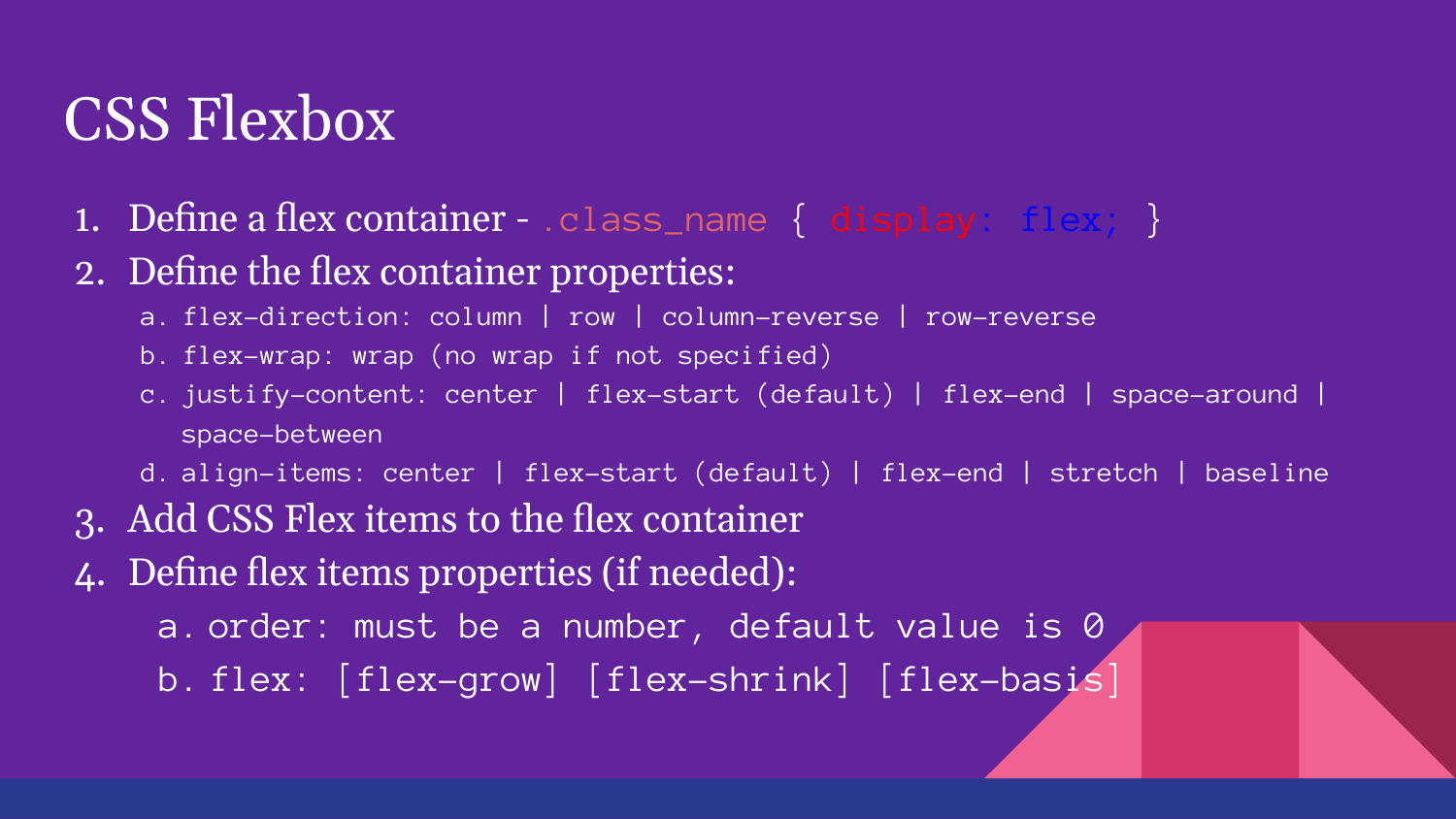

# CSS Flexbox
Define a flex container - .class_name { display: flex; }
Define the flex container properties:
flex-direction: column | row | column-reverse | row-reverse
flex-wrap: wrap (no wrap if not specified)
justify-content: center | flex-start (default) | flex-end | space-around | space-between
align-items: center | flex-start (default) | flex-end | stretch | baseline
Add CSS Flex items to the flex container
Define flex items properties (if needed):
order: must be a number, default value is 0
flex: [flex-grow] [flex-shrink] [flex-basis]